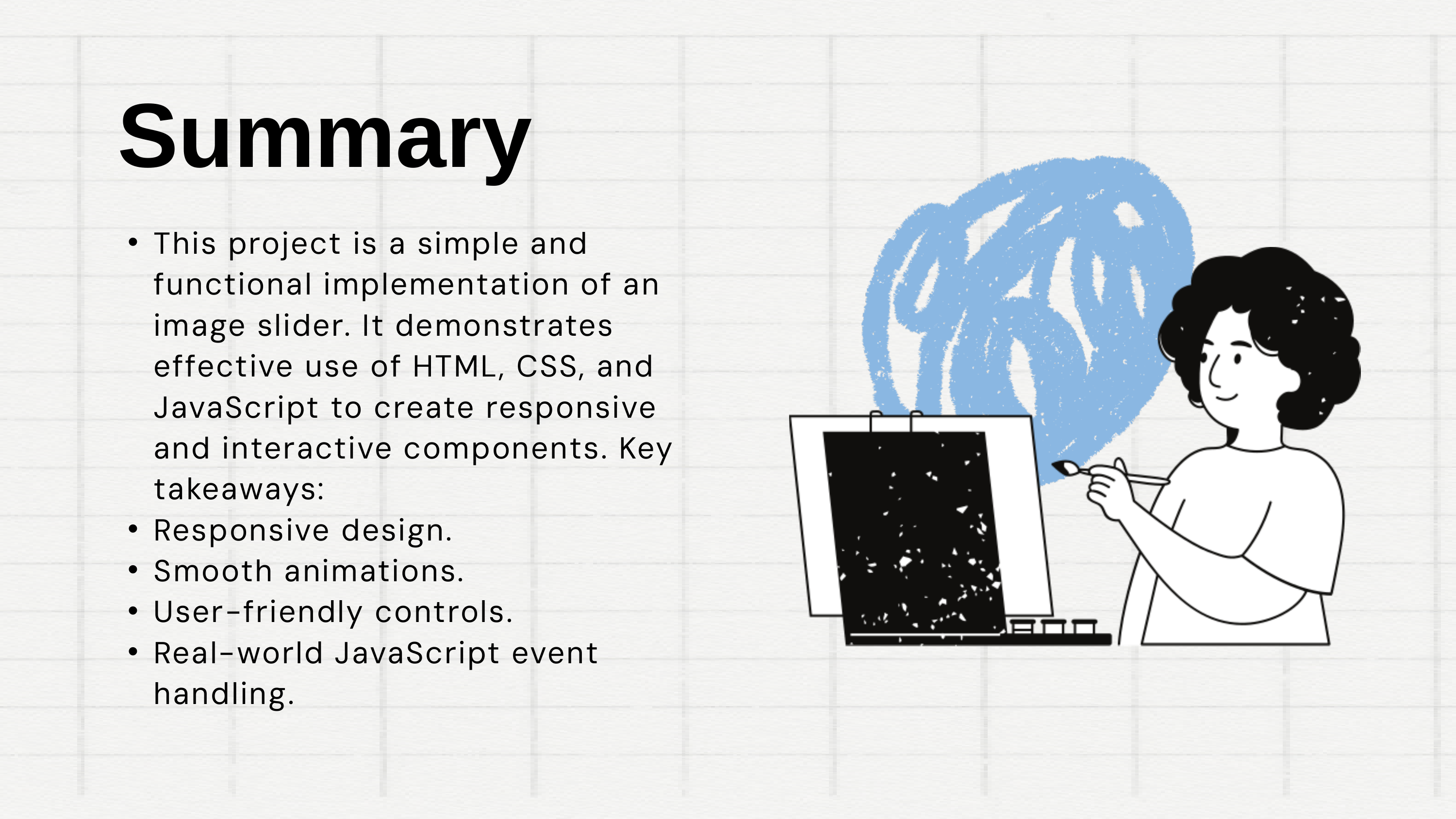

Summary

This project is a simple and functional implementation of an image slider. It demonstrates effective use of HTML, CSS, and JavaScript to create responsive and interactive components. Key takeaways:
Responsive design.
Smooth animations.
User-friendly controls.
Real-world JavaScript event handling.